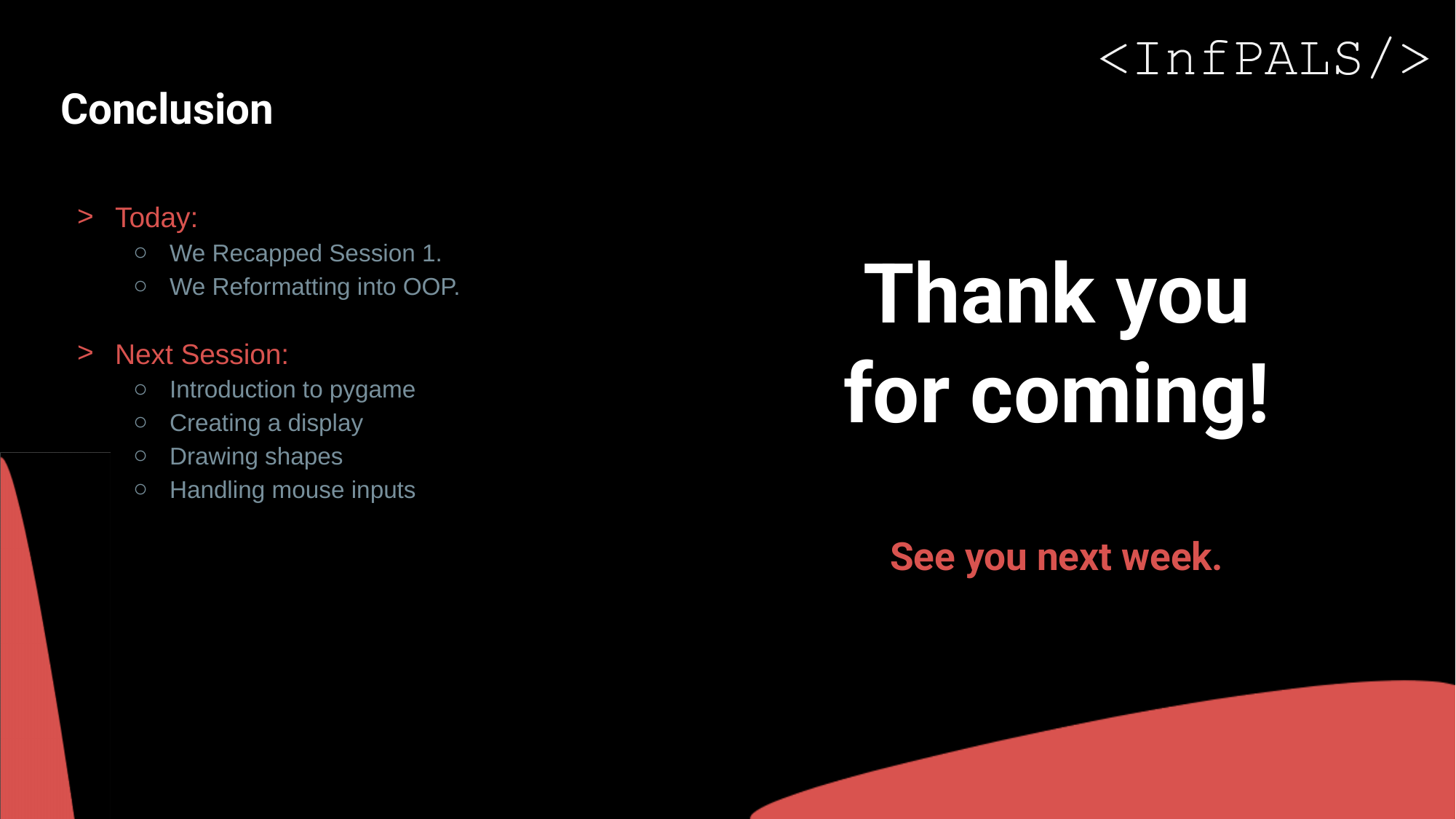

# Conclusion
Today:
We Recapped Session 1.
We Reformatting into OOP.
Next Session:
Introduction to pygame
Creating a display
Drawing shapes
Handling mouse inputs
Thank you for coming!
See you next week.